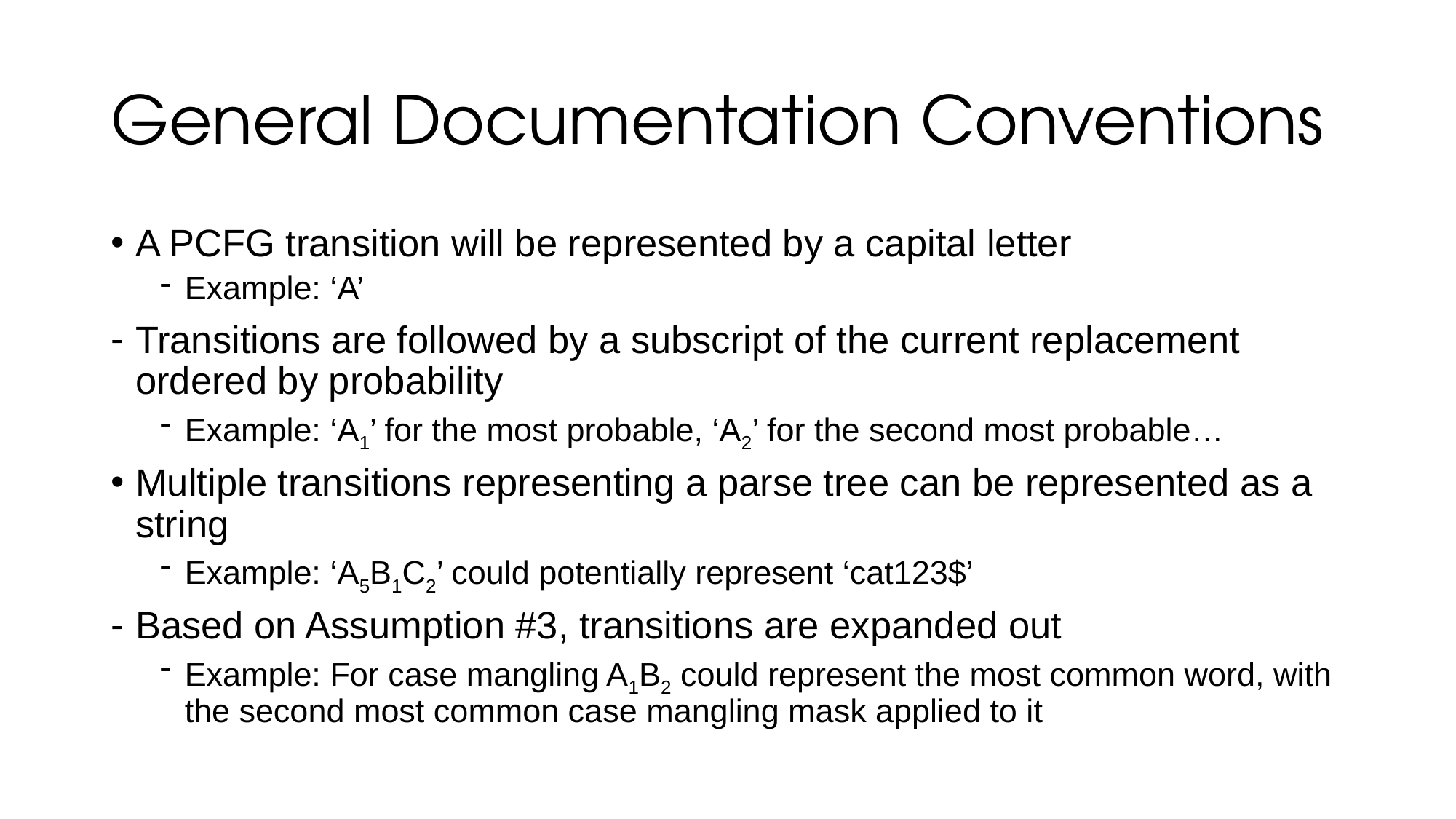

# General Documentation Conventions
A PCFG transition will be represented by a capital letter
Example: ‘A’
Transitions are followed by a subscript of the current replacement ordered by probability
Example: ‘A1’ for the most probable, ‘A2’ for the second most probable…
Multiple transitions representing a parse tree can be represented as a string
Example: ‘A5B1C2’ could potentially represent ‘cat123$’
Based on Assumption #3, transitions are expanded out
Example: For case mangling A1B2 could represent the most common word, with the second most common case mangling mask applied to it